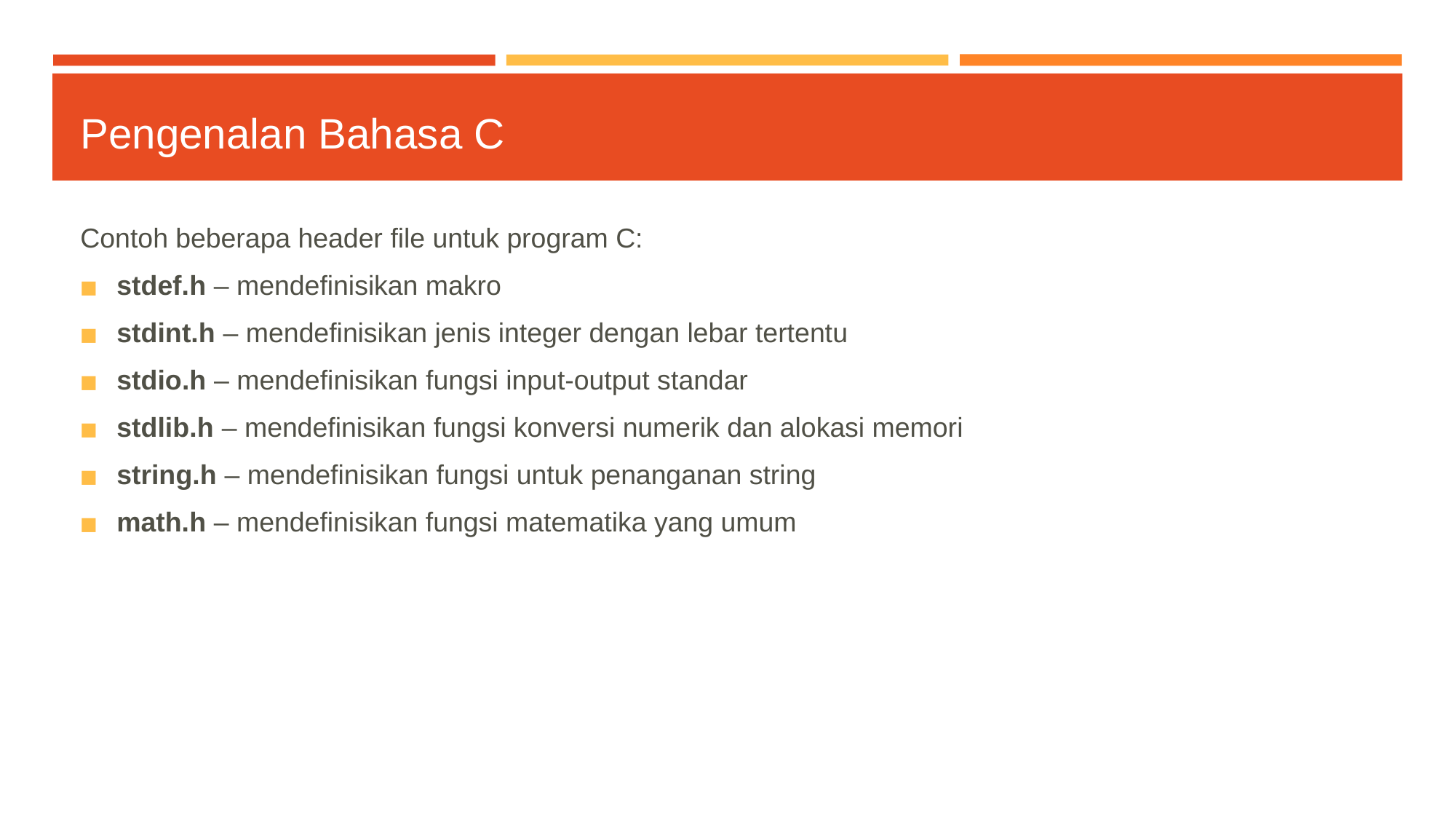

# Pengenalan Bahasa C
Contoh beberapa header file untuk program C:
stdef.h – mendefinisikan makro
stdint.h – mendefinisikan jenis integer dengan lebar tertentu
stdio.h – mendefinisikan fungsi input-output standar
stdlib.h – mendefinisikan fungsi konversi numerik dan alokasi memori
string.h – mendefinisikan fungsi untuk penanganan string
math.h – mendefinisikan fungsi matematika yang umum